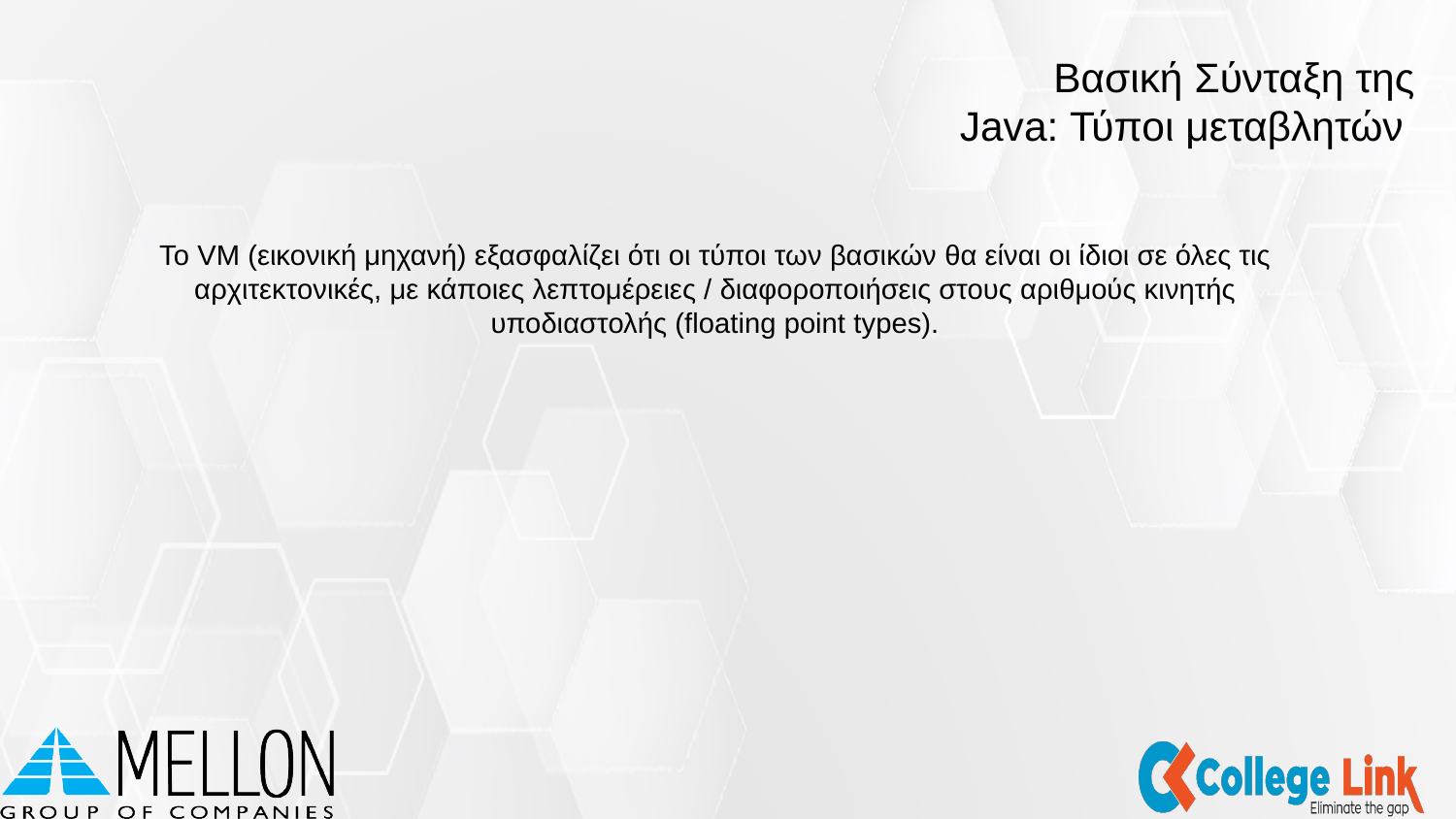

Βασική Σύνταξη της Java: Τύποι μεταβλητών
Το VM (εικονική μηχανή) εξασφαλίζει ότι οι τύποι των βασικών θα είναι οι ίδιοι σε όλες τις αρχιτεκτονικές, με κάποιες λεπτομέρειες / διαφοροποιήσεις στους αριθμούς κινητής υποδιαστολής (floating point types).